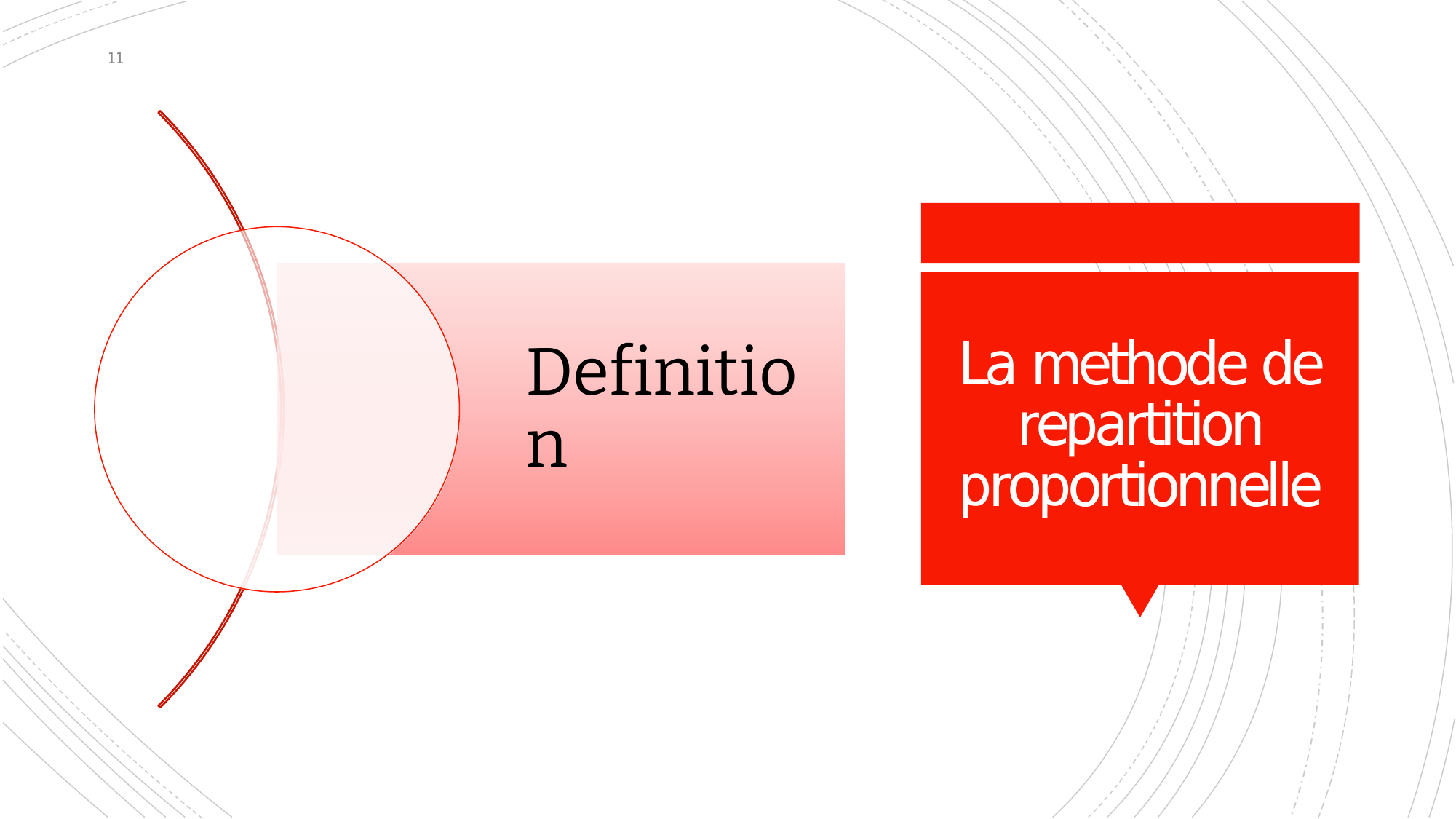

11
Definition
# La methode de repartition proportionnelle